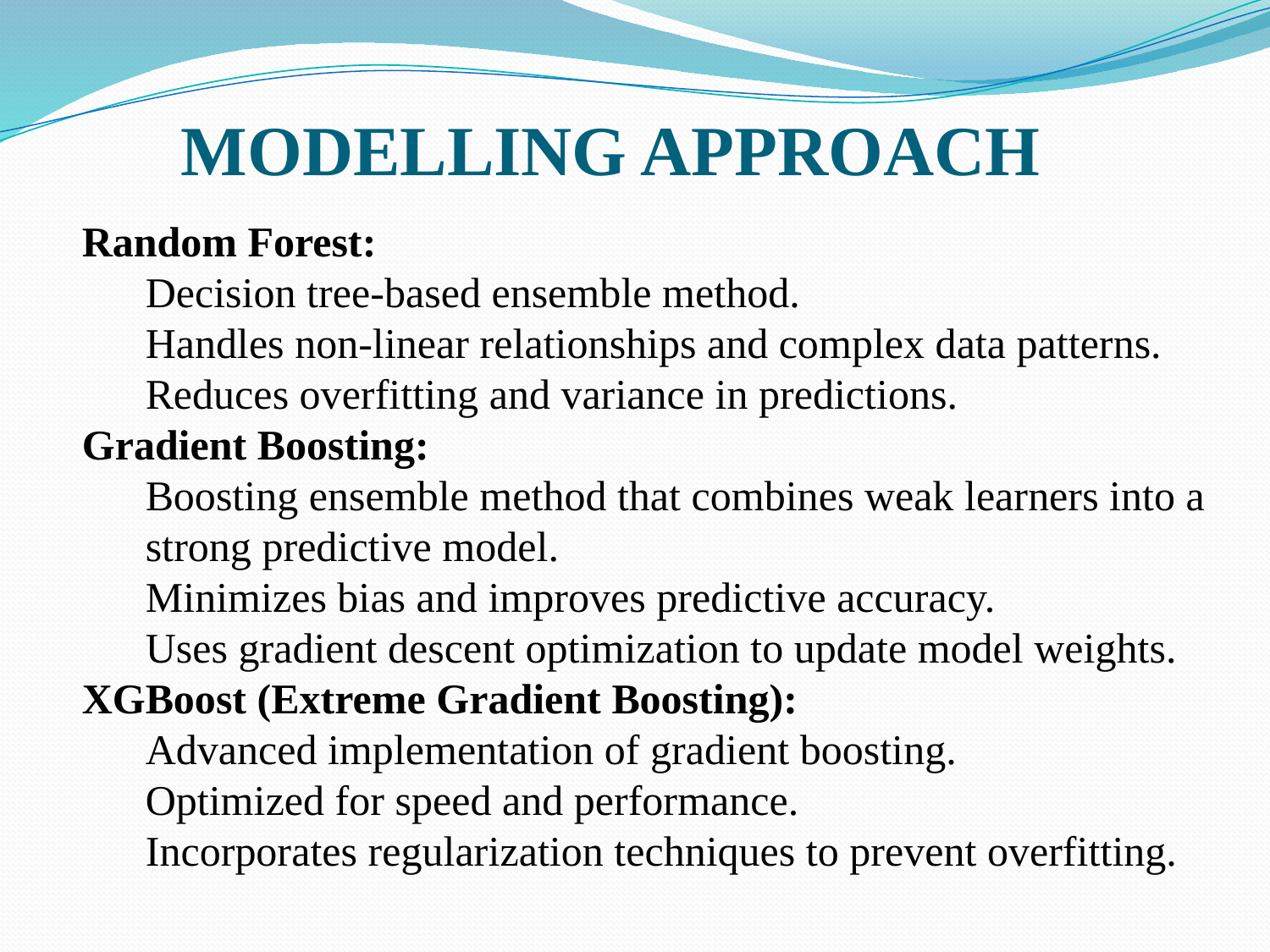

MODELLING APPROACH
Random Forest:
Decision tree-based ensemble method.
Handles non-linear relationships and complex data patterns.
Reduces overfitting and variance in predictions.
Gradient Boosting:
Boosting ensemble method that combines weak learners into a strong predictive model.
Minimizes bias and improves predictive accuracy.
Uses gradient descent optimization to update model weights.
XGBoost (Extreme Gradient Boosting):
Advanced implementation of gradient boosting.
Optimized for speed and performance.
Incorporates regularization techniques to prevent overfitting.